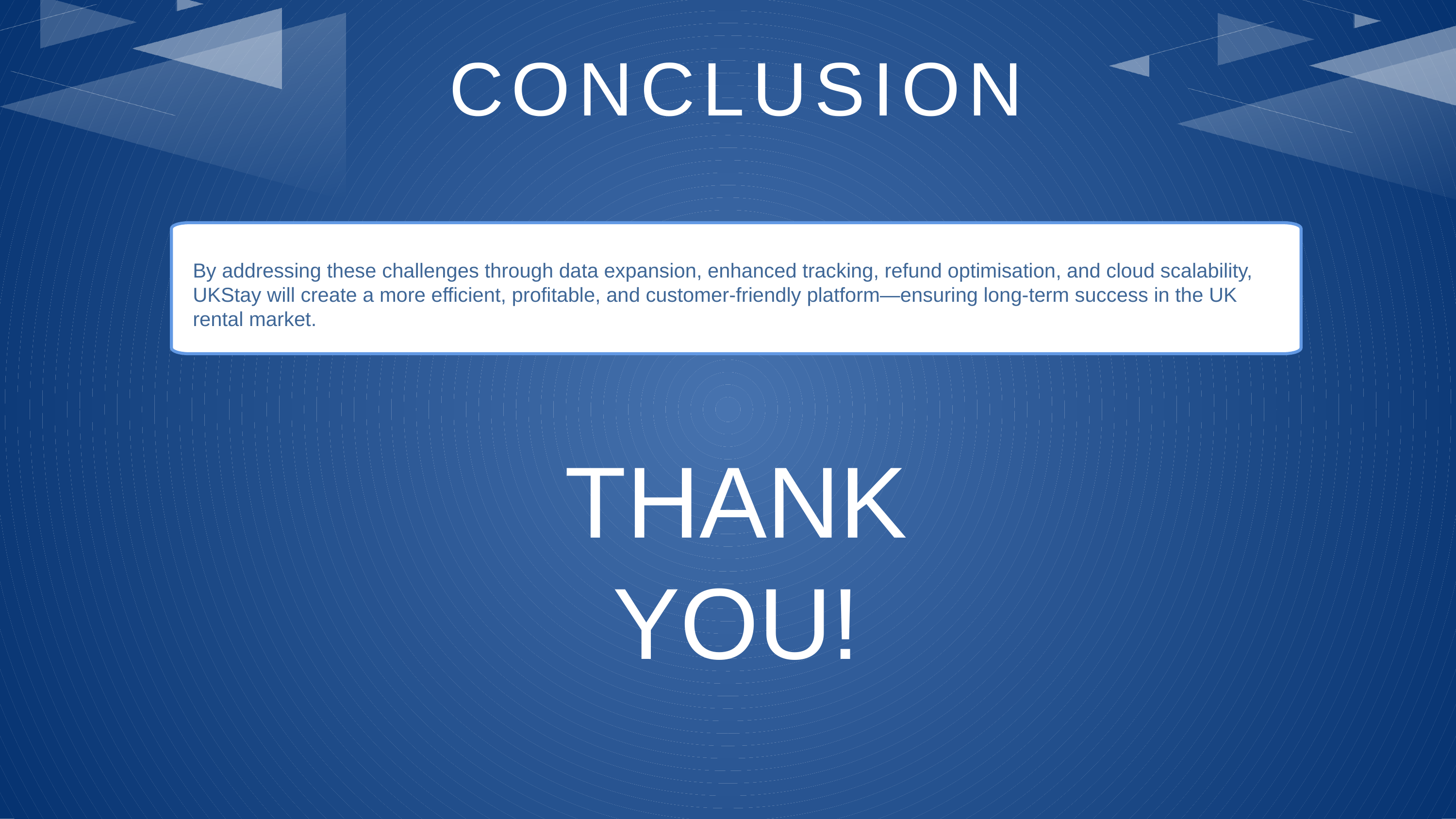

CONCLUSION

By addressing these challenges through data expansion, enhanced tracking, refund optimisation, and cloud scalability, UKStay will create a more efficient, profitable, and customer-friendly platform—ensuring long-term success in the UK rental market.
THANK YOU!